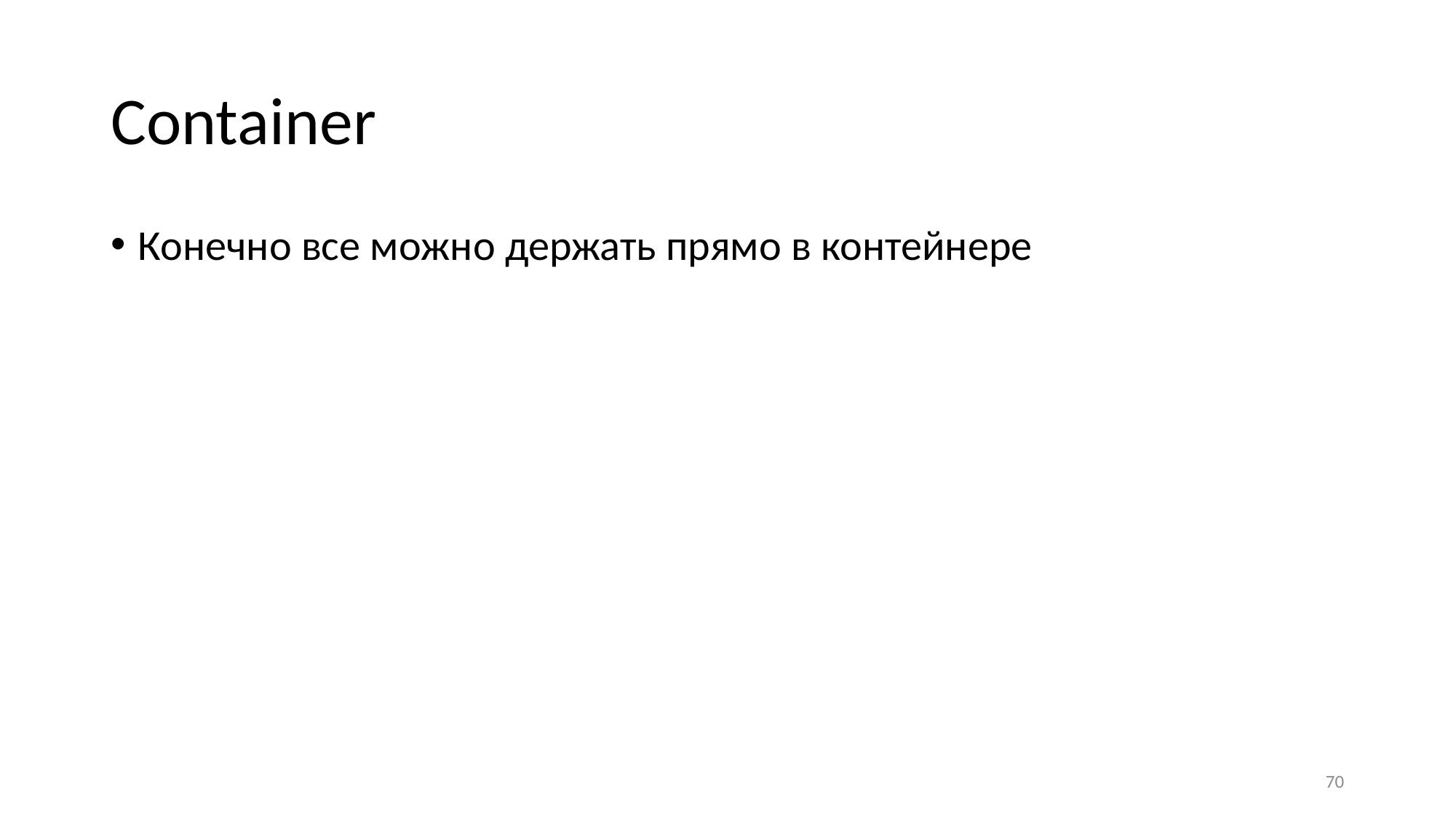

# Container
Конечно все можно держать прямо в контейнере
70